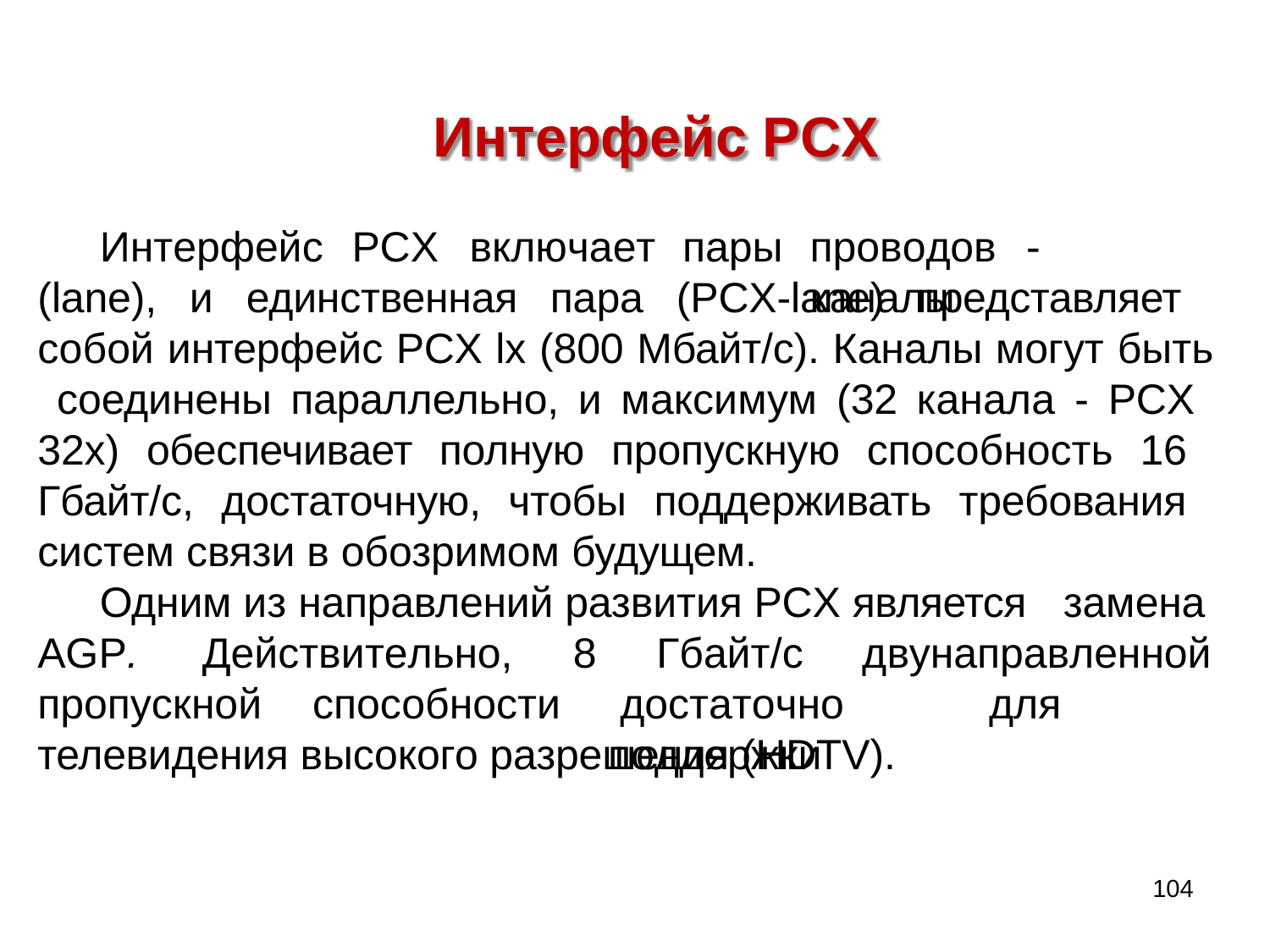

# Интерфейс PCX
Интерфейс
PCX	включает	пары
проводов	-	каналы
(lane), и единственная пара (PCX-lane) представляет  собой интерфейс PCX lx (800 Мбайт/с). Каналы могут быть  соединены парал­лельно, и максимум (32 канала - PCX  32x) обеспечивает полную пропускную способность 16  Гбайт/с, достаточную, чтобы поддерживать требования  систем связи в обозримом будущем.
Одним из направлений развития PCX является   замена
AGP.	Действительно,	8
Гбайт/с	двунаправленной  достаточно		для	поддержки
пропускной	способности
телевидения высокого разрешения (HDTV).
104